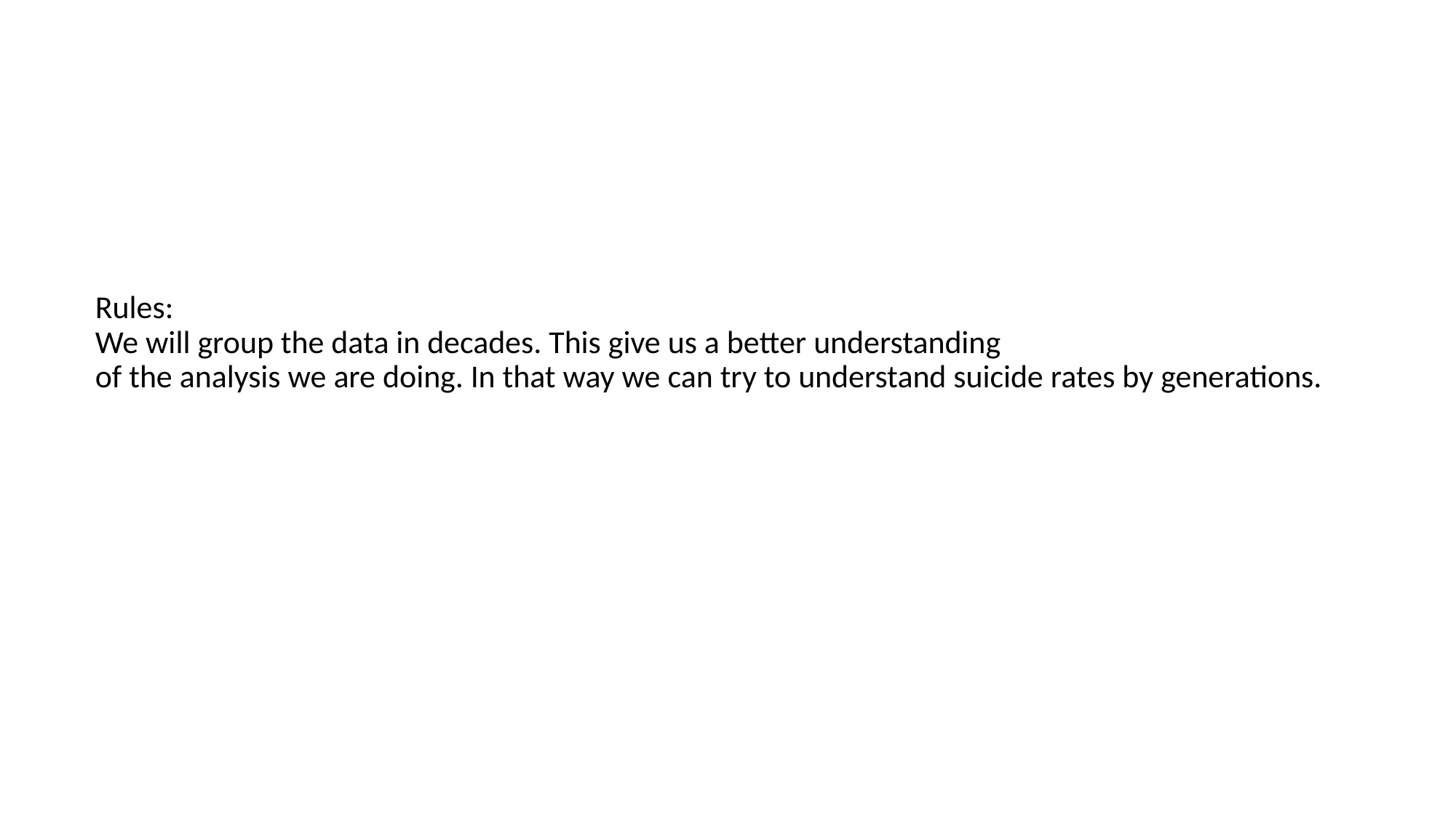

# Rules: We will group the data in decades. This give us a better understanding of the analysis we are doing. In that way we can try to understand suicide rates by generations.